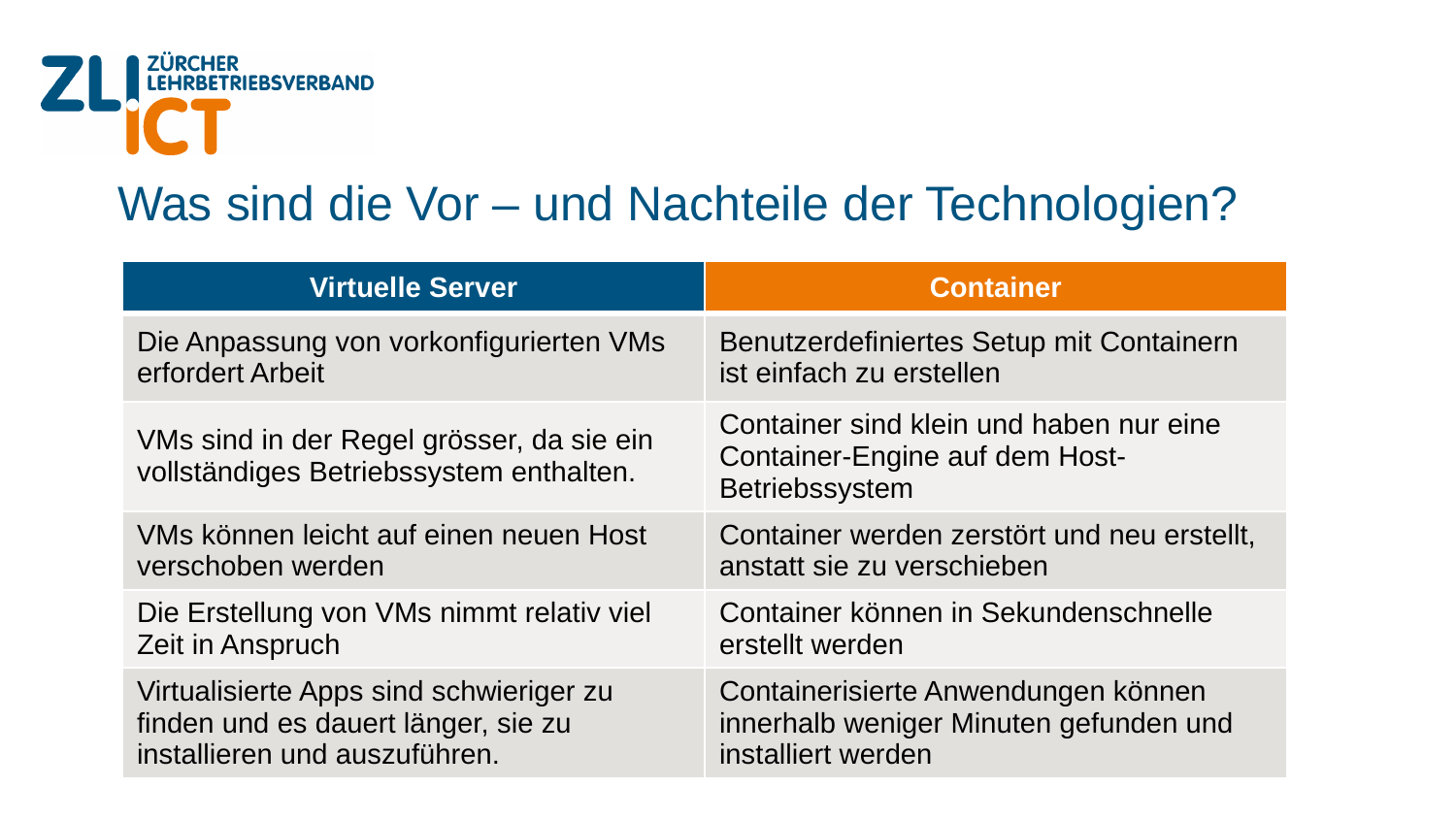

# Was sind die Vor – und Nachteile der Technologien?
| Virtuelle Server | Container |
| --- | --- |
| Die Anpassung von vorkonfigurierten VMs erfordert Arbeit | Benutzerdefiniertes Setup mit Containern ist einfach zu erstellen |
| VMs sind in der Regel grösser, da sie ein vollständiges Betriebssystem enthalten. | Container sind klein und haben nur eine Container-Engine auf dem Host-Betriebssystem |
| VMs können leicht auf einen neuen Host verschoben werden | Container werden zerstört und neu erstellt, anstatt sie zu verschieben |
| Die Erstellung von VMs nimmt relativ viel Zeit in Anspruch | Container können in Sekundenschnelle erstellt werden |
| Virtualisierte Apps sind schwieriger zu finden und es dauert länger, sie zu installieren und auszuführen. | Containerisierte Anwendungen können innerhalb weniger Minuten gefunden und installiert werden |